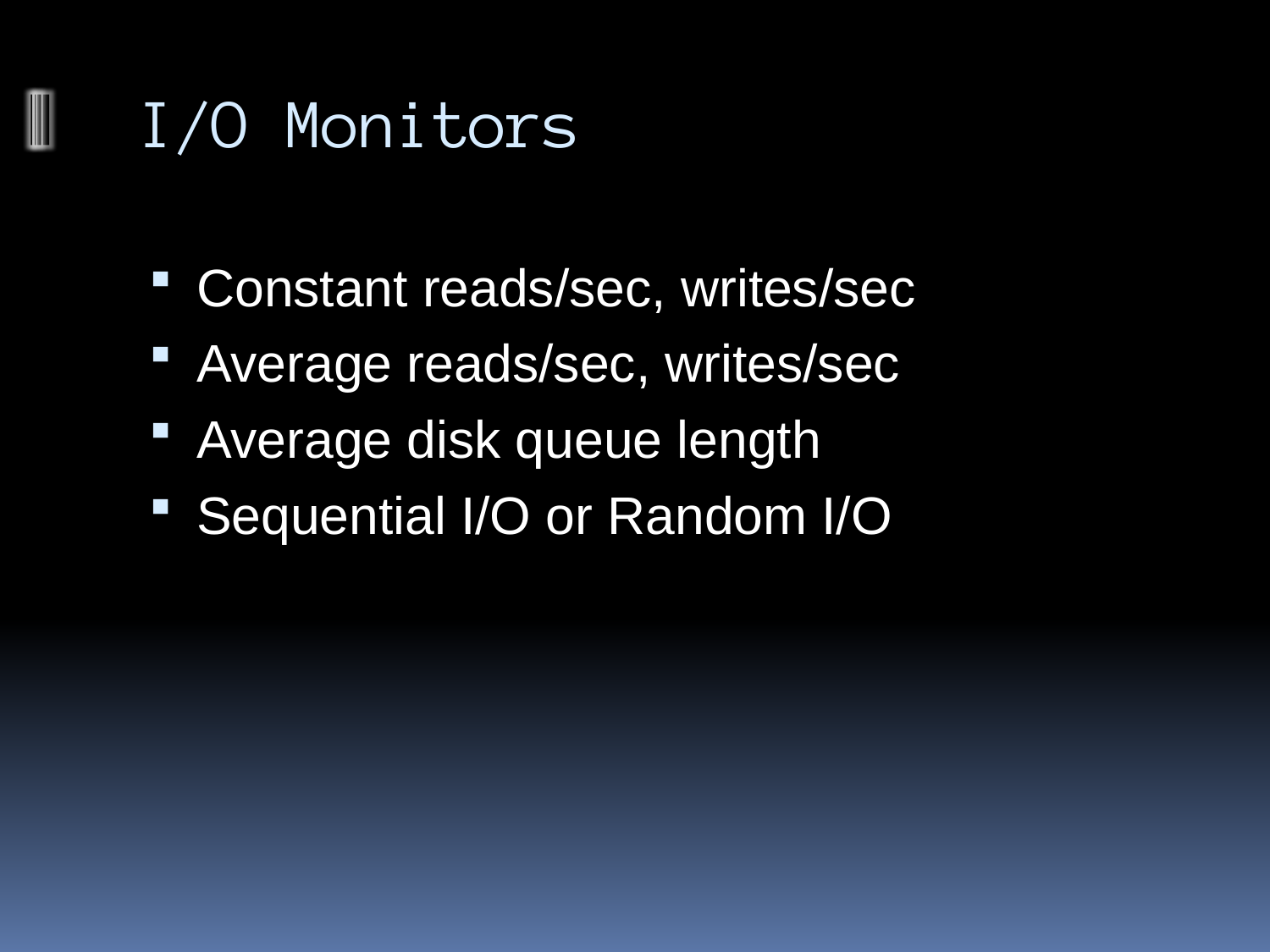

# I/O Monitors
Constant reads/sec, writes/sec
Average reads/sec, writes/sec
Average disk queue length
Sequential I/O or Random I/O